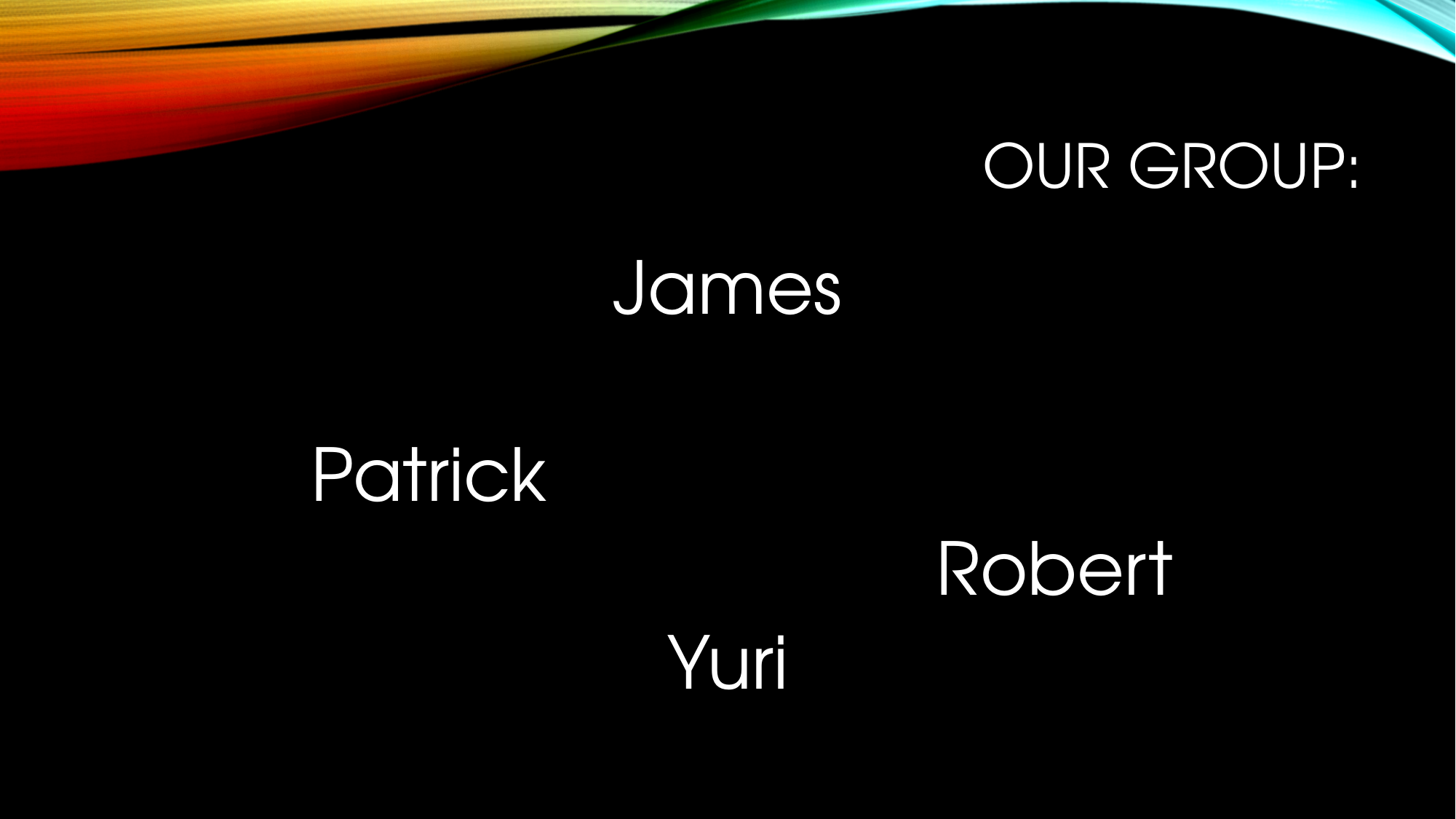

# Our Group:
James

		Patrick
						Robert
Yuri